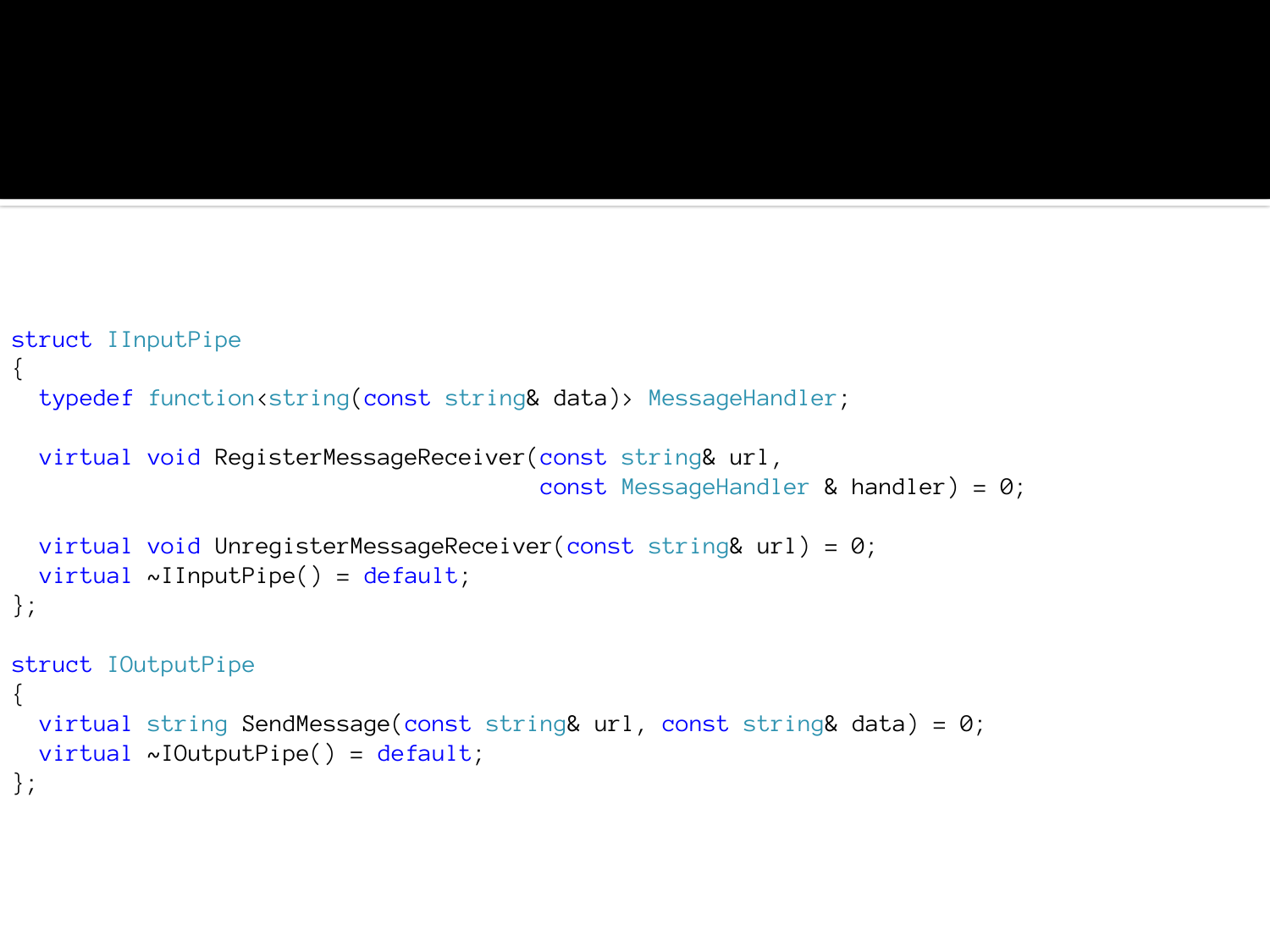

#
struct IInputPipe
{
  typedef function<string(const string& data)> MessageHandler;

  virtual void RegisterMessageReceiver(const string& url,
                                       const MessageHandler & handler) = 0;

  virtual void UnregisterMessageReceiver(const string& url) = 0;
  virtual ~IInputPipe() = default;
};

struct IOutputPipe
{
  virtual string SendMessage(const string& url, const string& data) = 0;
  virtual ~IOutputPipe() = default;
};